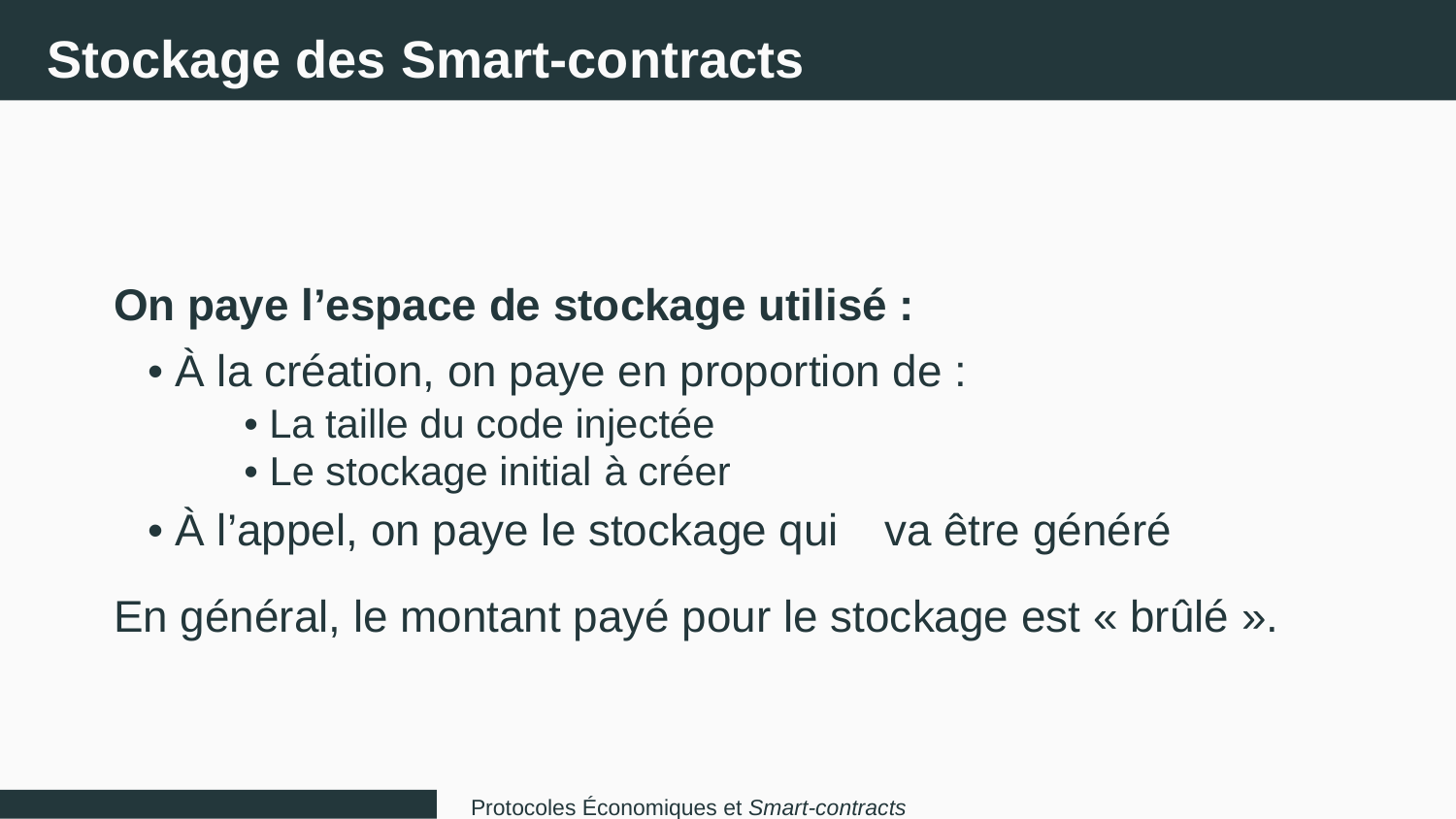

Stockage des Smart-contracts
On paye l’espace de stockage utilisé :
• À la création, on paye en proportion de :
• La taille du code injectée
à créer
• Le stockage initial
• À l’appel, on paye le stockage qui
va être généré
En général, le montant payé pour le stockage est « brûlé ».

Protocoles Économiques et Smart-contracts